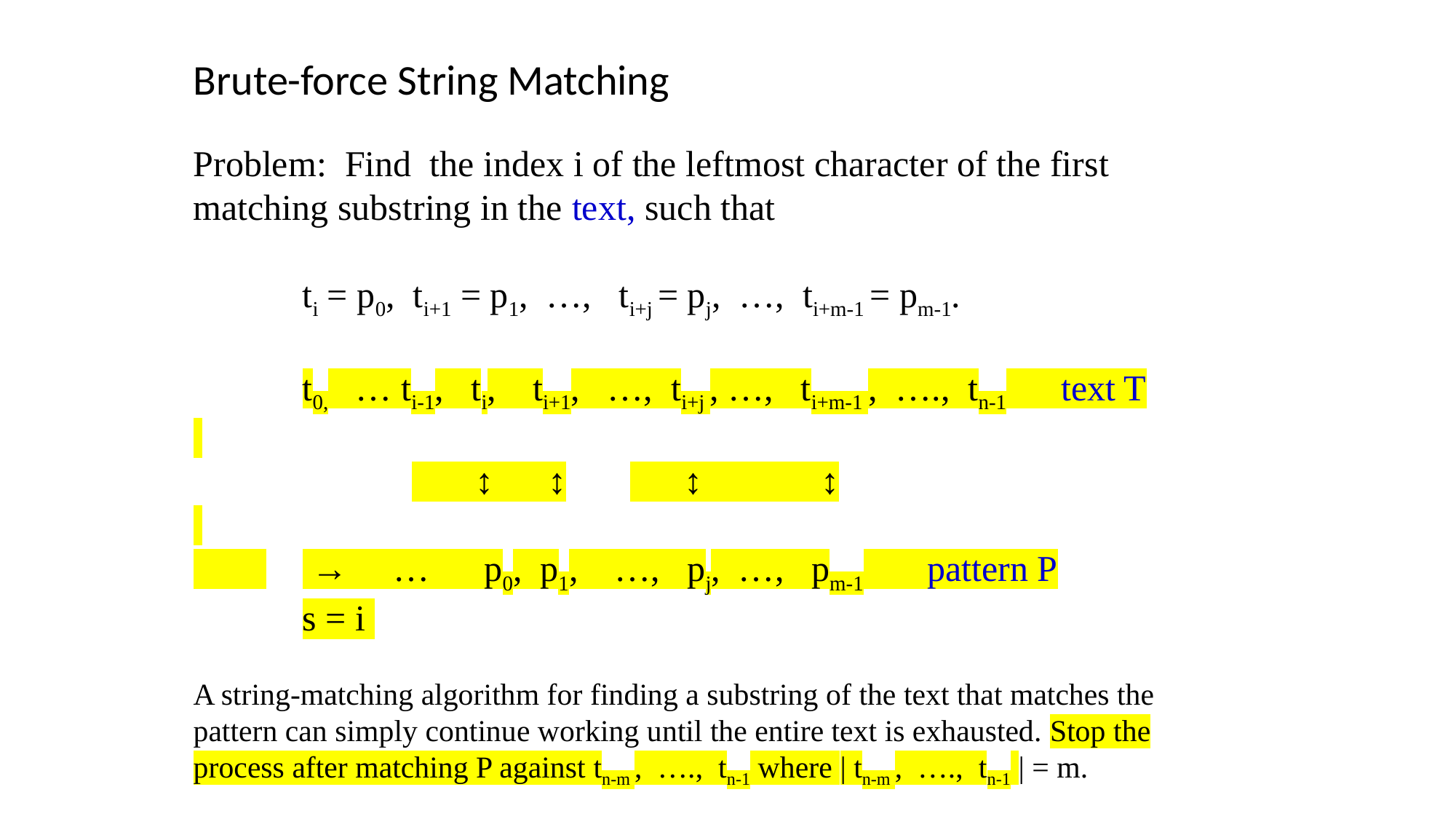

Brute-force String Matching

Problem:  Find  the index i of the leftmost character of the first matching substring in the text, such that

	ti = p0,  ti+1 = p1,  …,   ti+j = pj,  …,  ti+m-1 = pm-1.

	t0,   … ti-1,   ti,    ti+1,   …,  ti+j , …,   ti+m-1 ,  ….,  tn-1      text T

		       ↕      ↕	      ↕             ↕

        	 →     …      p0,  p1,    …,   pj,  …,   pm-1       pattern P
	s = i

A string-matching algorithm for finding a substring of the text that matches the pattern can simply continue working until the entire text is exhausted. Stop the process after matching P against tn-m ,  ….,  tn-1 where | tn-m ,  ….,  tn-1 | = m.